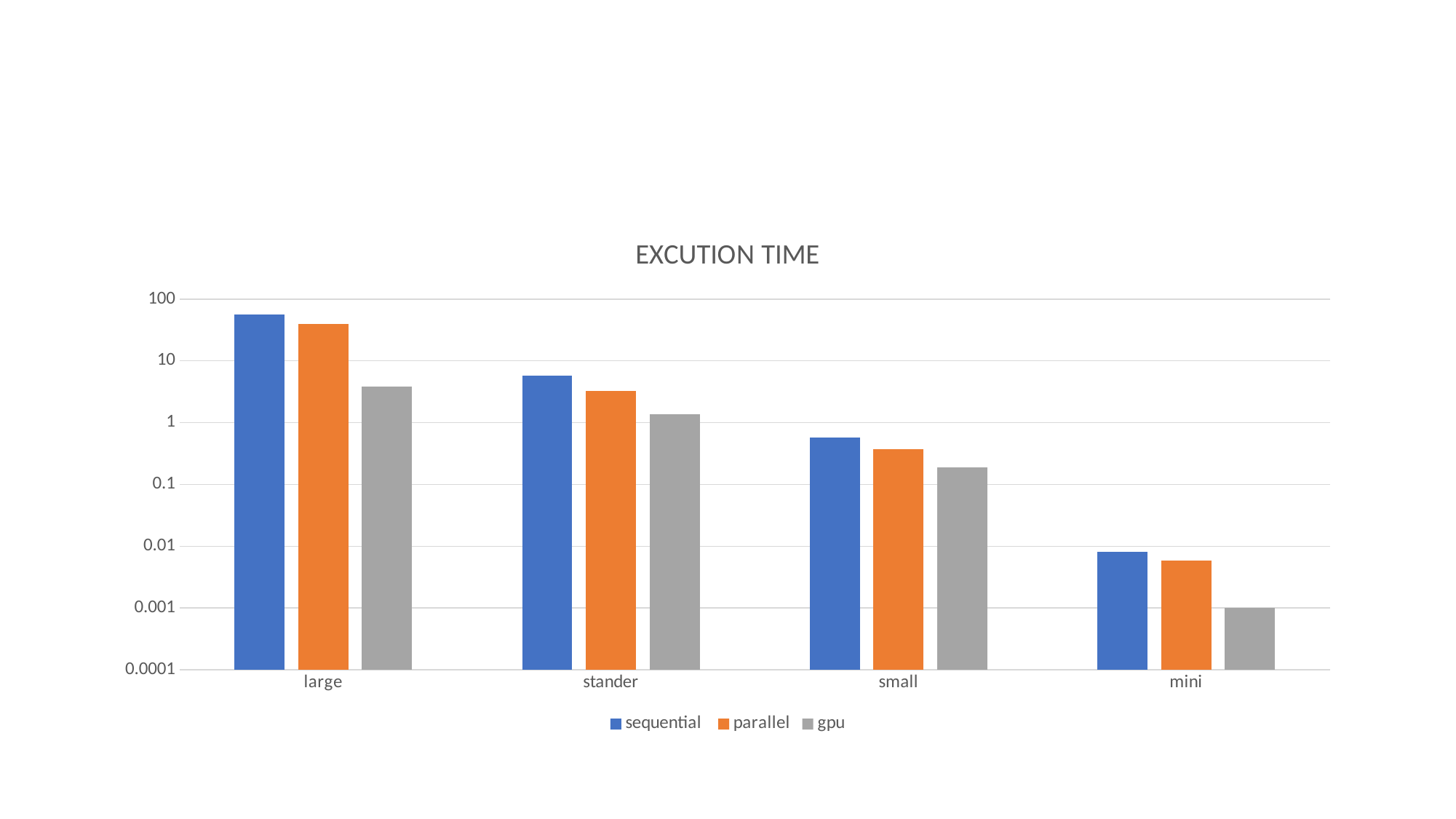

#

### Chart: EXCUTION TIME

| Category | sequential  | parallel | gpu |
|---|---|---|---|
| large | 56.111 | 39.605690583 | 3.818 |
| stander | 5.76382009 | 3.222968587 | 1.384 |
| small | 0.578123976 | 0.370614803 | 0.191 |
| mini | 0.0081237 | 0.005784037 | 0.001 |